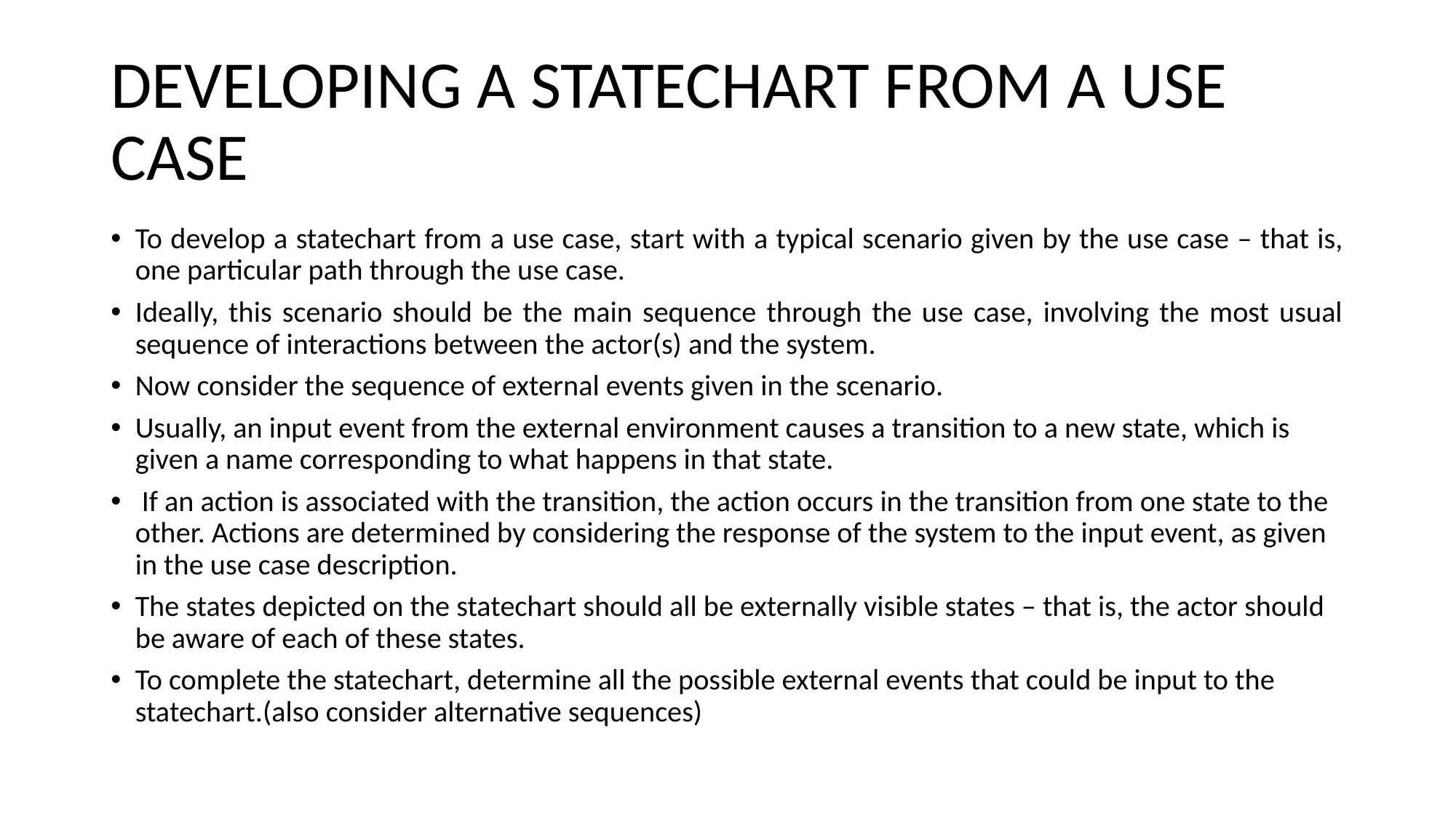

# DEVELOPING A STATECHART FROM A USE CASE
To develop a statechart from a use case, start with a typical scenario given by the use case – that is, one particular path through the use case.
Ideally, this scenario should be the main sequence through the use case, involving the most usual sequence of interactions between the actor(s) and the system.
Now consider the sequence of external events given in the scenario.
Usually, an input event from the external environment causes a transition to a new state, which is given a name corresponding to what happens in that state.
 If an action is associated with the transition, the action occurs in the transition from one state to the other. Actions are determined by considering the response of the system to the input event, as given in the use case description.
The states depicted on the statechart should all be externally visible states – that is, the actor should be aware of each of these states.
To complete the statechart, determine all the possible external events that could be input to the statechart.(also consider alternative sequences)